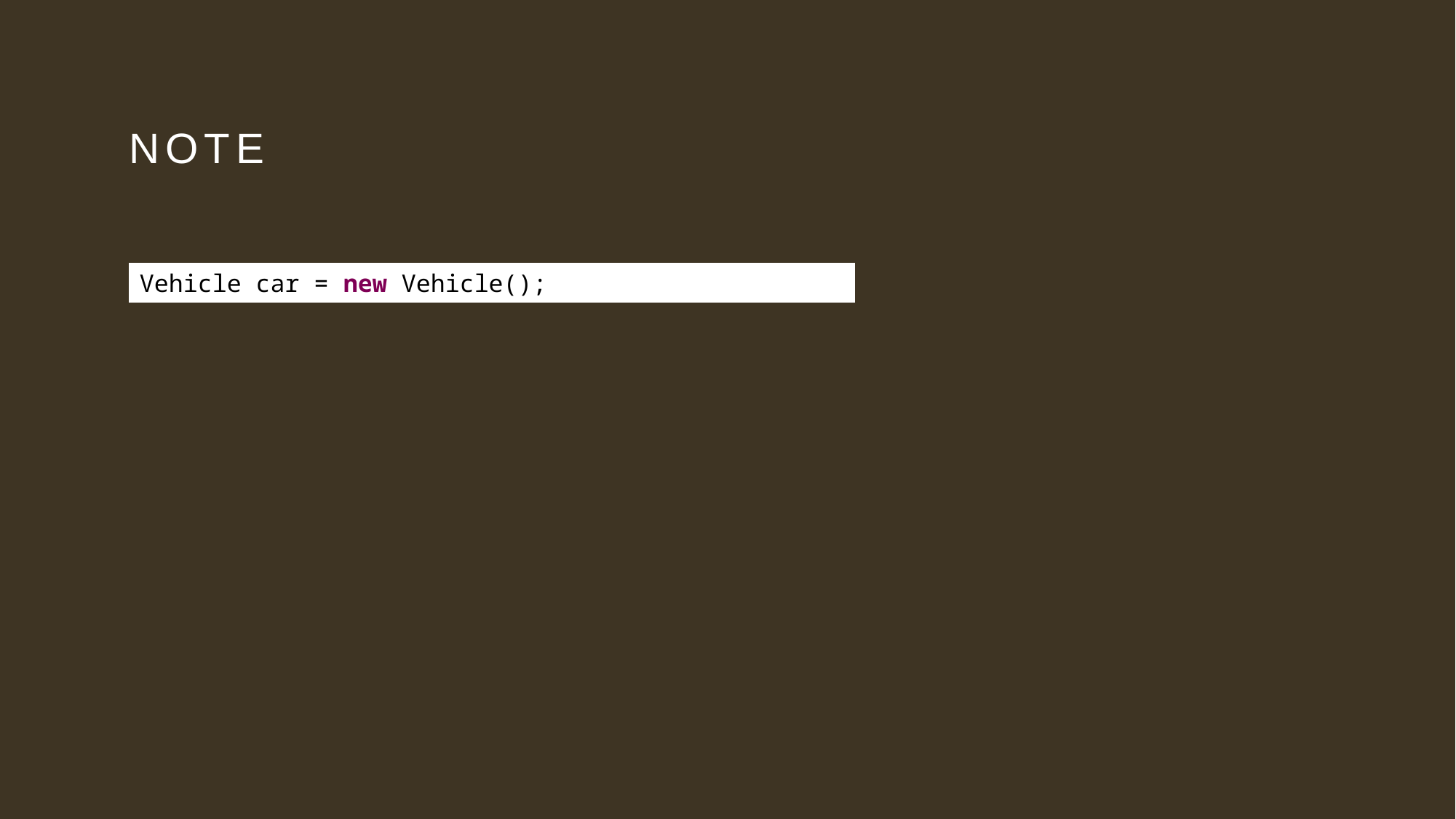

# NOte
Vehicle car = new Vehicle();